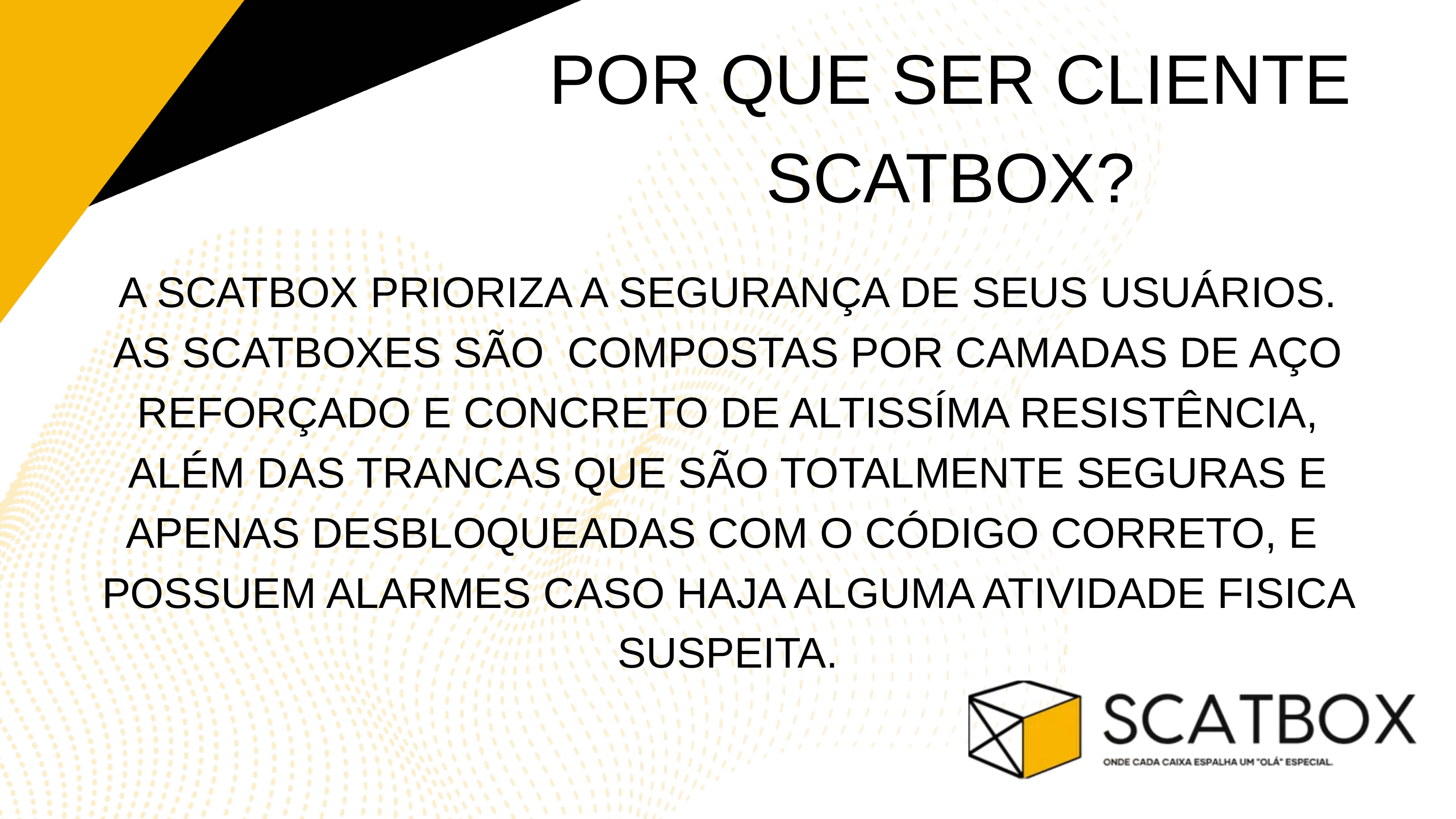

POR QUE SER CLIENTE SCATBOX?
A SCATBOX PRIORIZA A SEGURANÇA DE SEUS USUÁRIOS. AS SCATBOXES SÃO  COMPOSTAS POR CAMADAS DE AÇO REFORÇADO E CONCRETO DE ALTISSÍMA RESISTÊNCIA, ALÉM DAS TRANCAS QUE SÃO TOTALMENTE SEGURAS E APENAS DESBLOQUEADAS COM O CÓDIGO CORRETO, E  POSSUEM ALARMES CASO HAJA ALGUMA ATIVIDADE FISICA SUSPEITA.